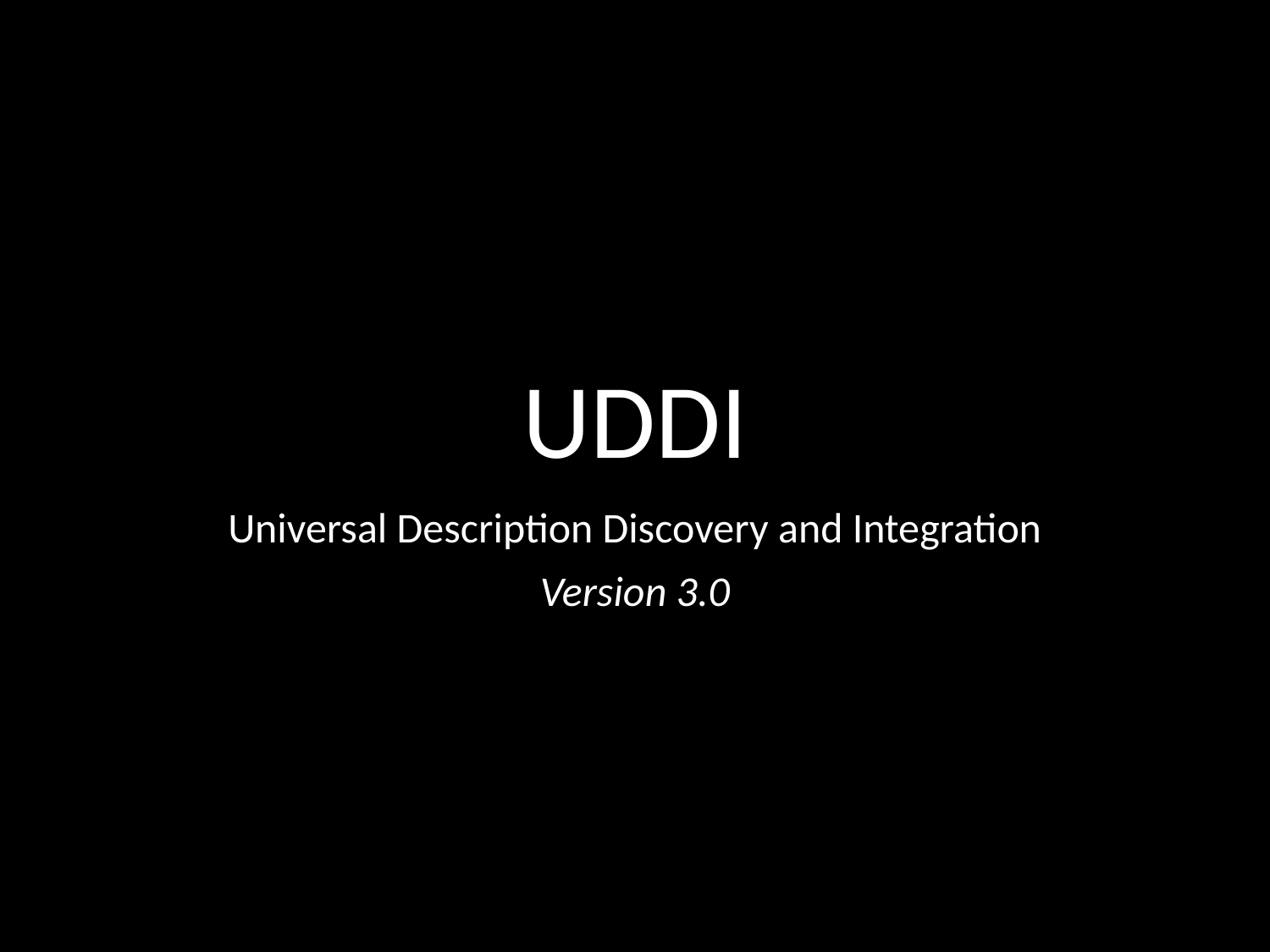

# UDDI
Universal Description Discovery and Integration
Version 3.0